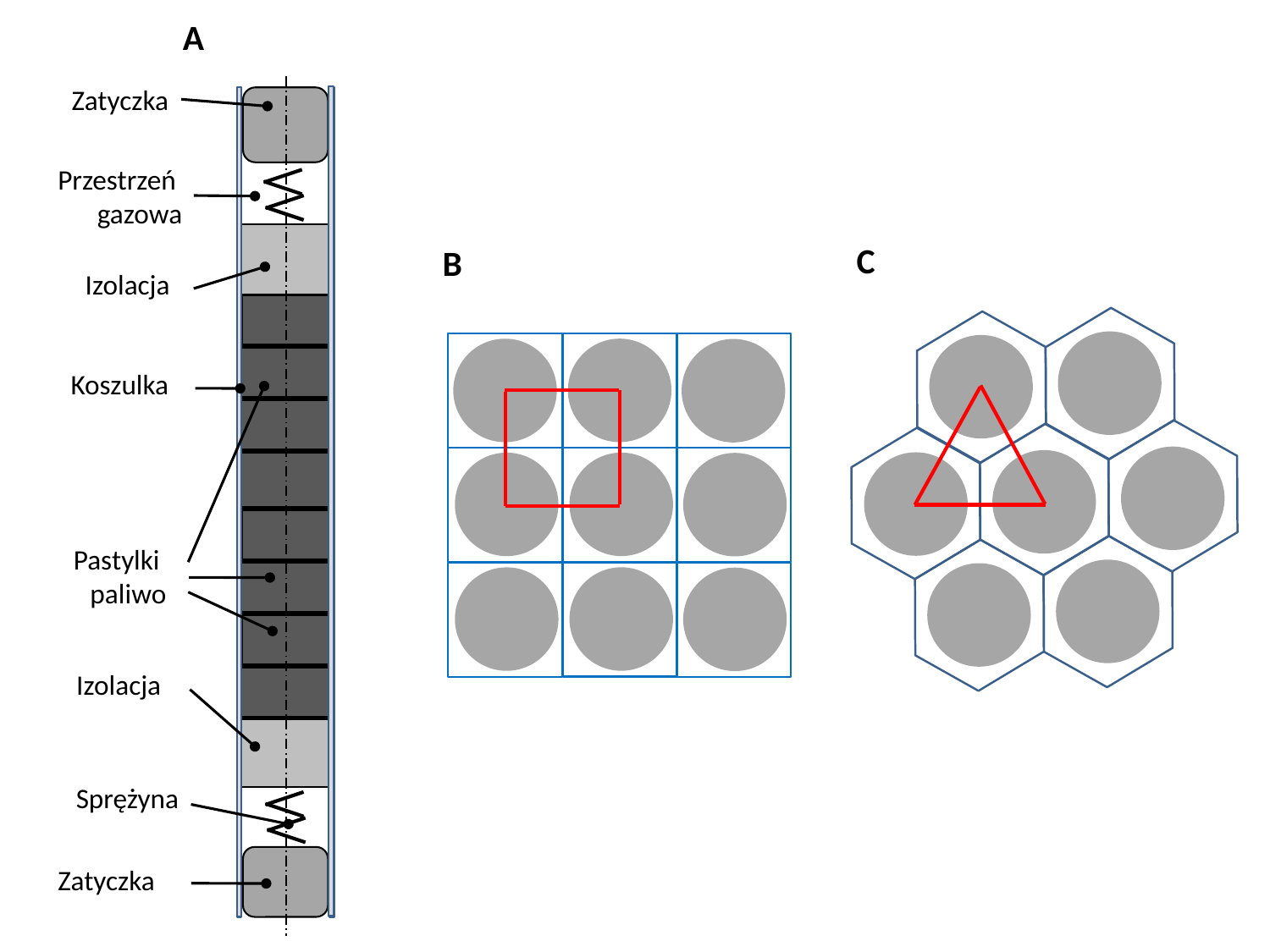

A
Zatyczka

Przestrzeń
gazowa

C
B
Izolacja

Koszulka

Pastylki
paliwo

Izolacja

Sprężyna

Zatyczka